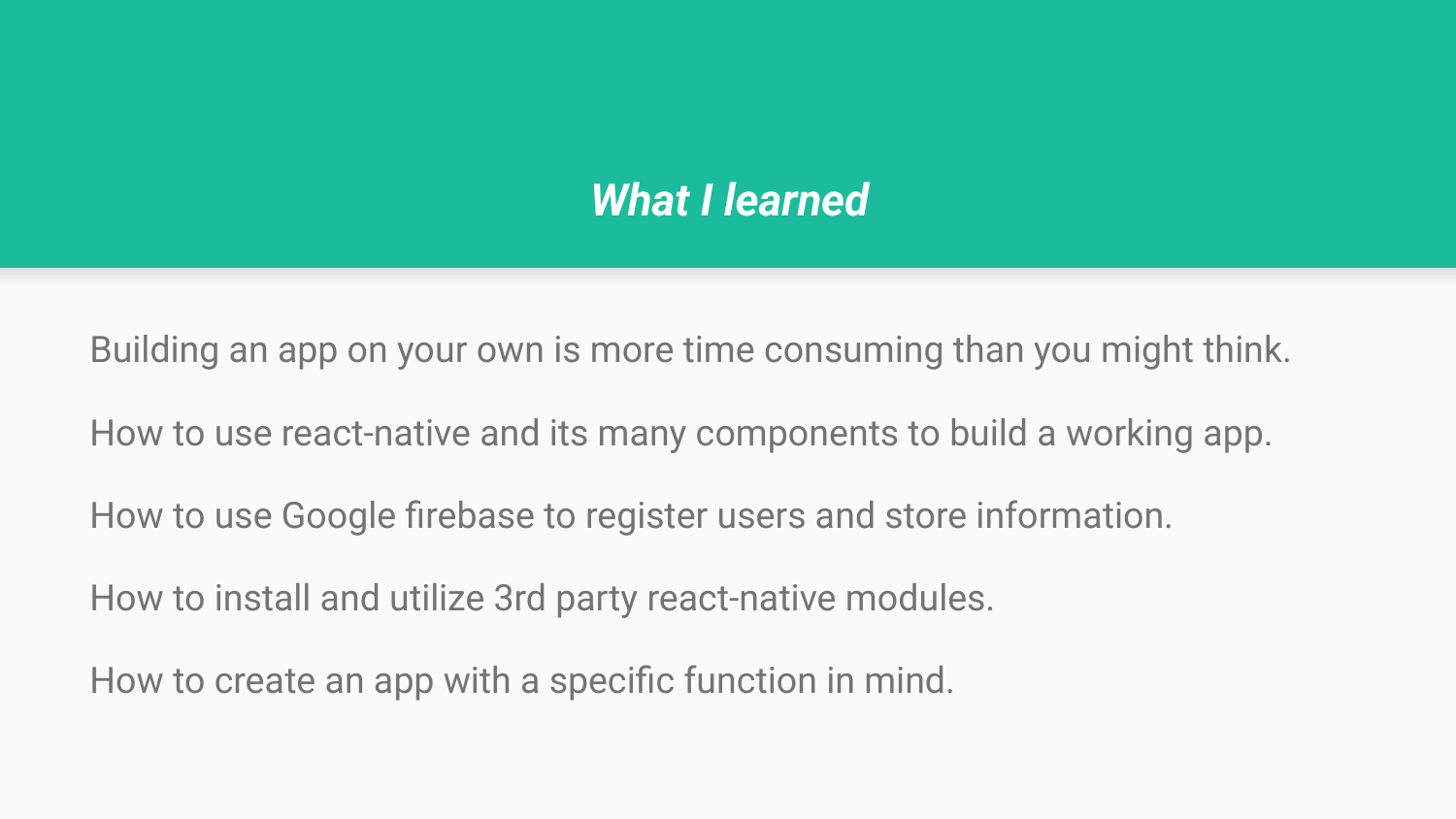

# What I learned
Building an app on your own is more time consuming than you might think.
How to use react-native and its many components to build a working app.
How to use Google firebase to register users and store information.
How to install and utilize 3rd party react-native modules.
How to create an app with a specific function in mind.